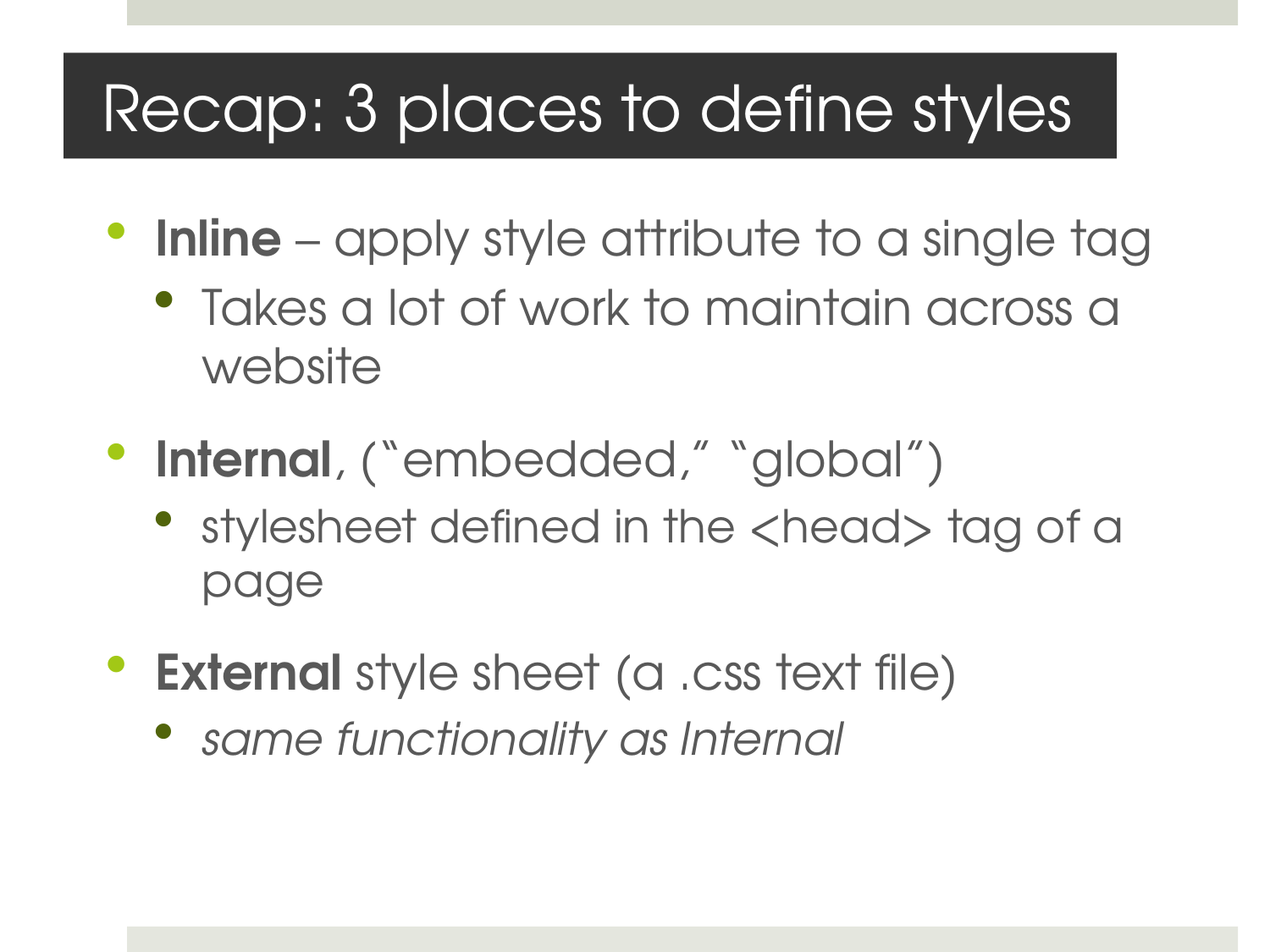

# Recap: 3 places to define styles
Inline – apply style attribute to a single tag
Takes a lot of work to maintain across a website
Internal, (“embedded,” “global”)
stylesheet defined in the <head> tag of a page
External style sheet (a .css text file)
same functionality as Internal